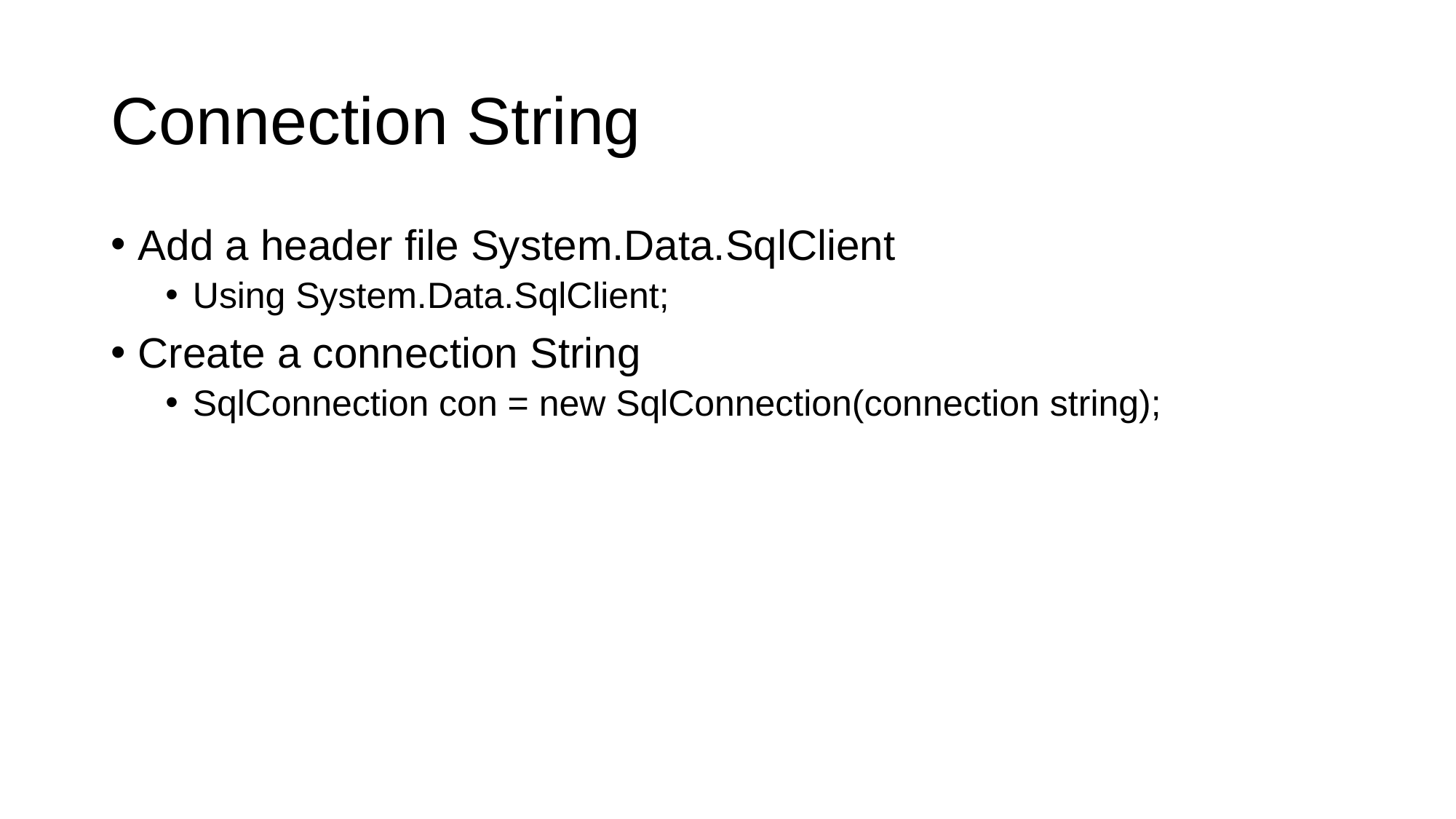

# Connection String
Add a header file System.Data.SqlClient
Using System.Data.SqlClient;
Create a connection String
SqlConnection con = new SqlConnection(connection string);